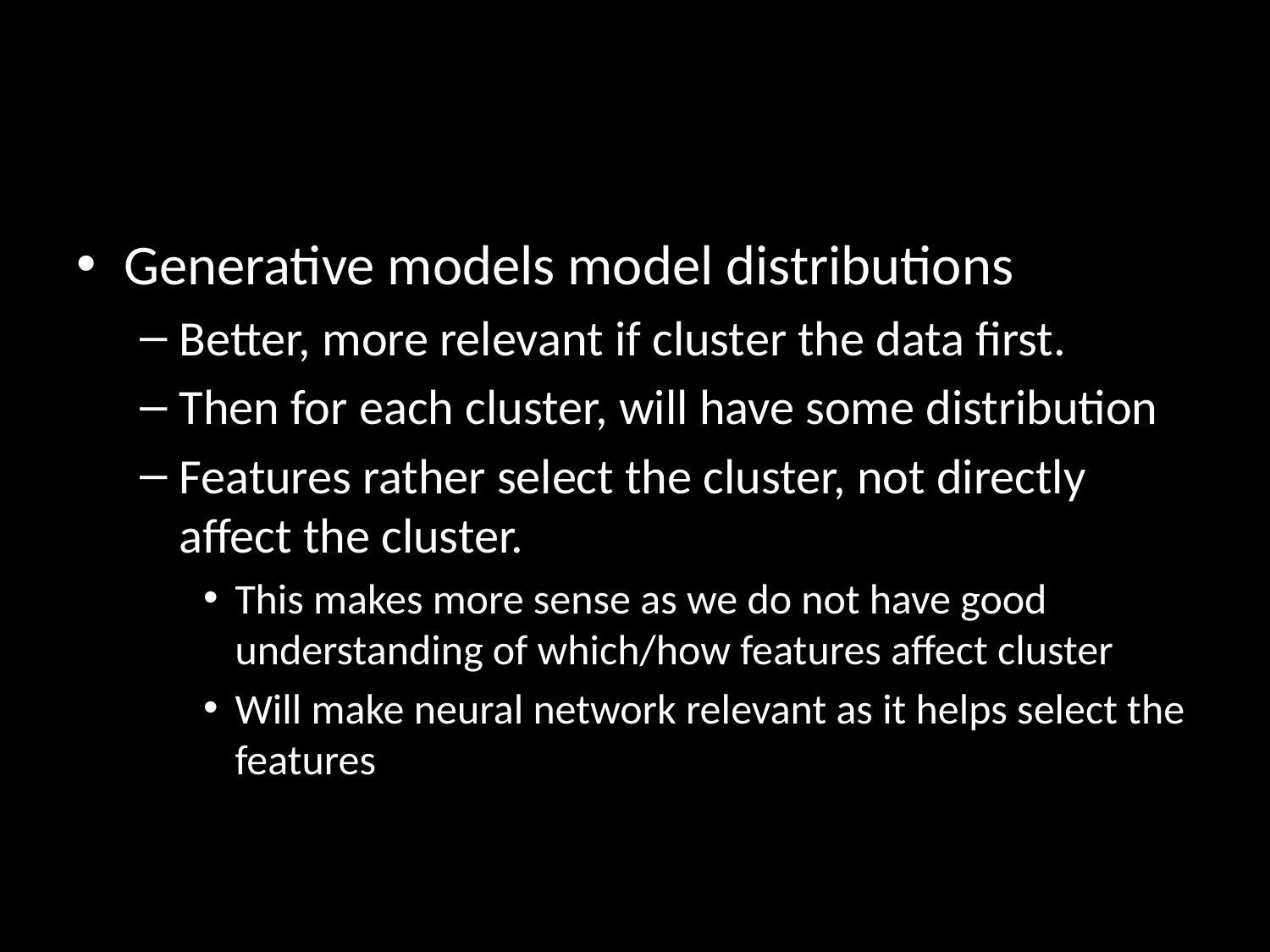

#
Generative models model distributions
Better, more relevant if cluster the data first.
Then for each cluster, will have some distribution
Features rather select the cluster, not directly affect the cluster.
This makes more sense as we do not have good understanding of which/how features affect cluster
Will make neural network relevant as it helps select the features